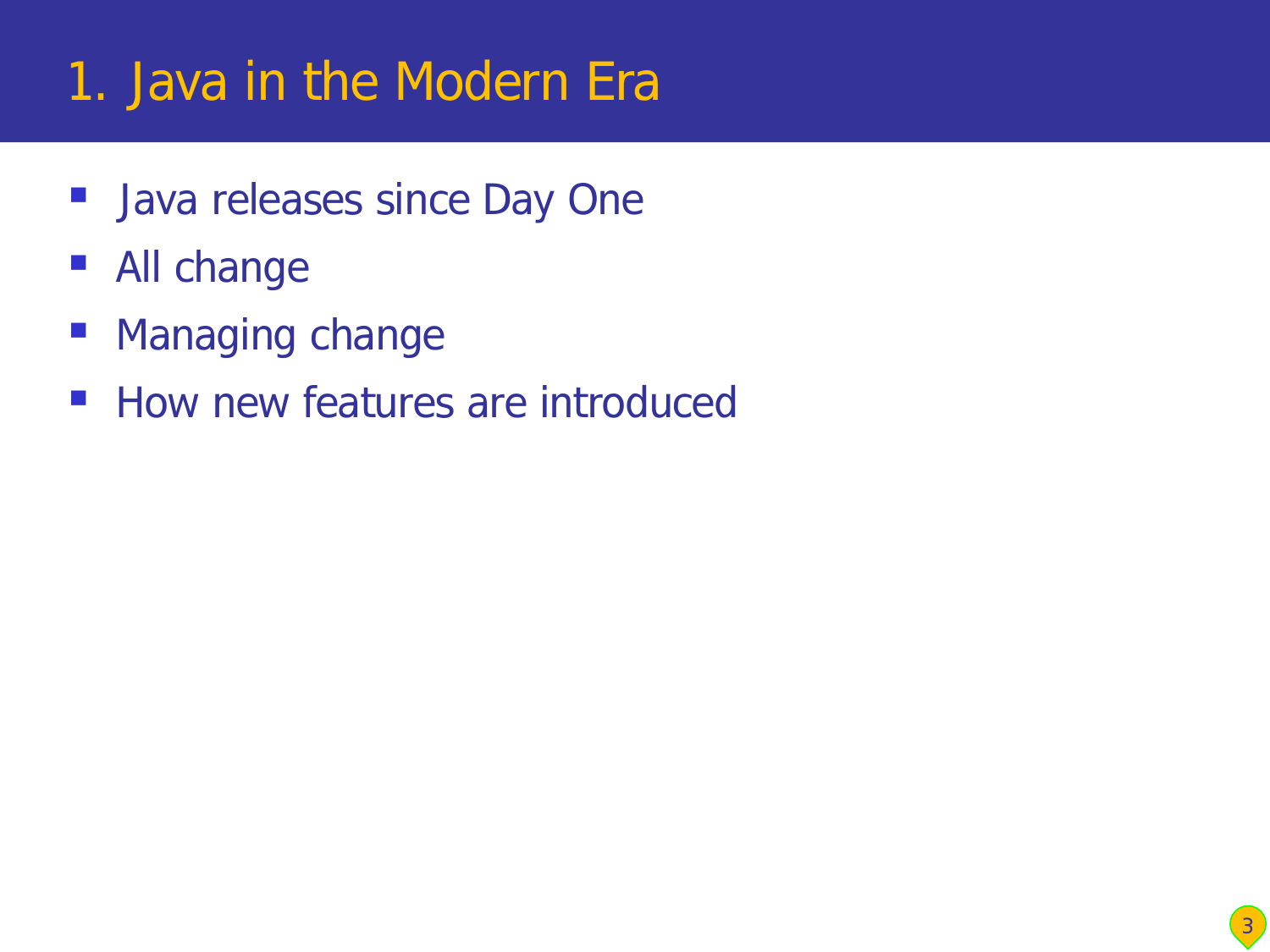

# 1. Java in the Modern Era
Java releases since Day One
All change
Managing change
How new features are introduced
3